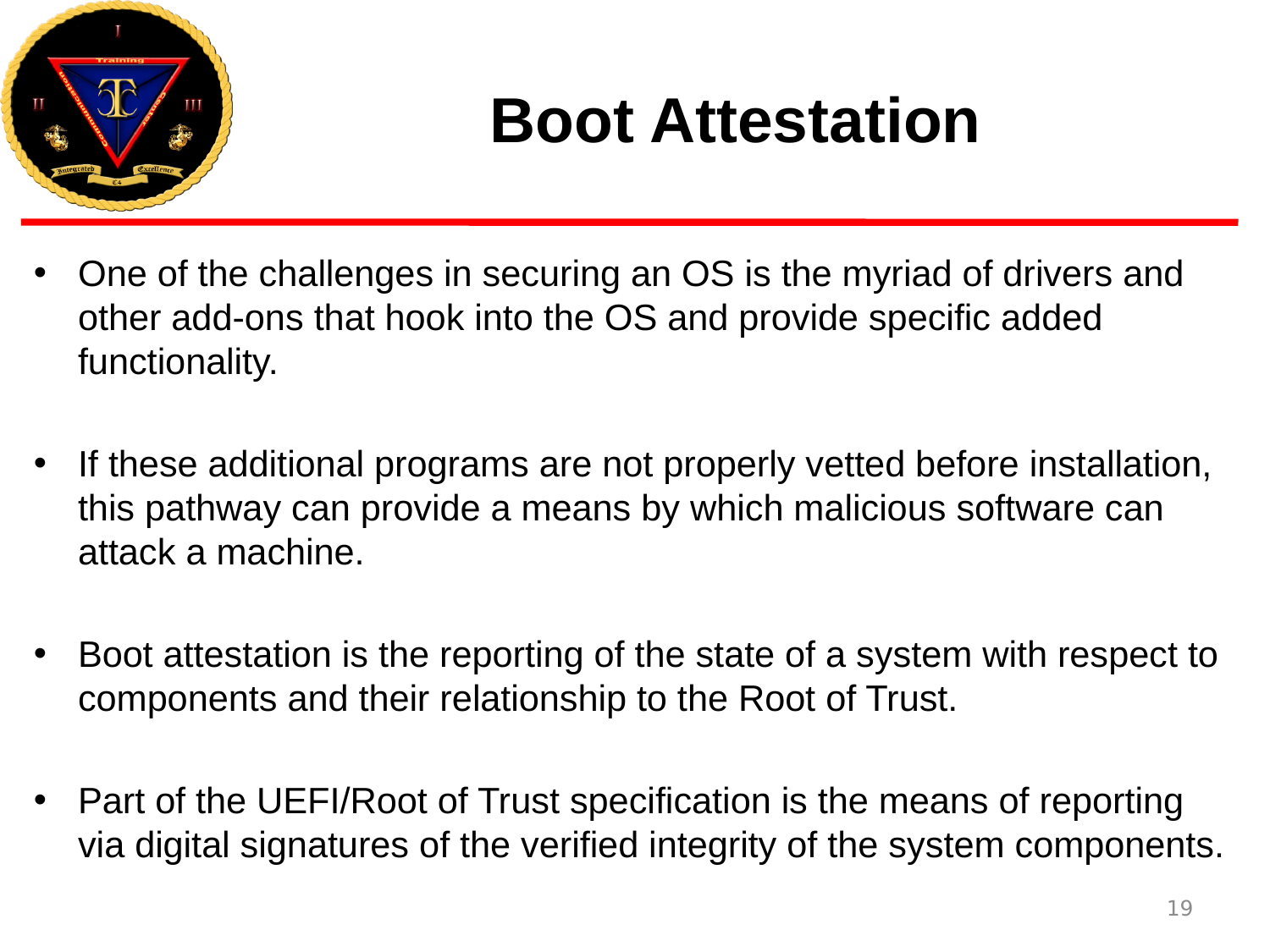

# Boot Attestation
One of the challenges in securing an OS is the myriad of drivers and other add-ons that hook into the OS and provide specific added functionality.

If these additional programs are not properly vetted before installation, this pathway can provide a means by which malicious software can attack a machine.

Boot attestation is the reporting of the state of a system with respect to components and their relationship to the Root of Trust.

Part of the UEFI/Root of Trust specification is the means of reporting via digital signatures of the verified integrity of the system components.
19